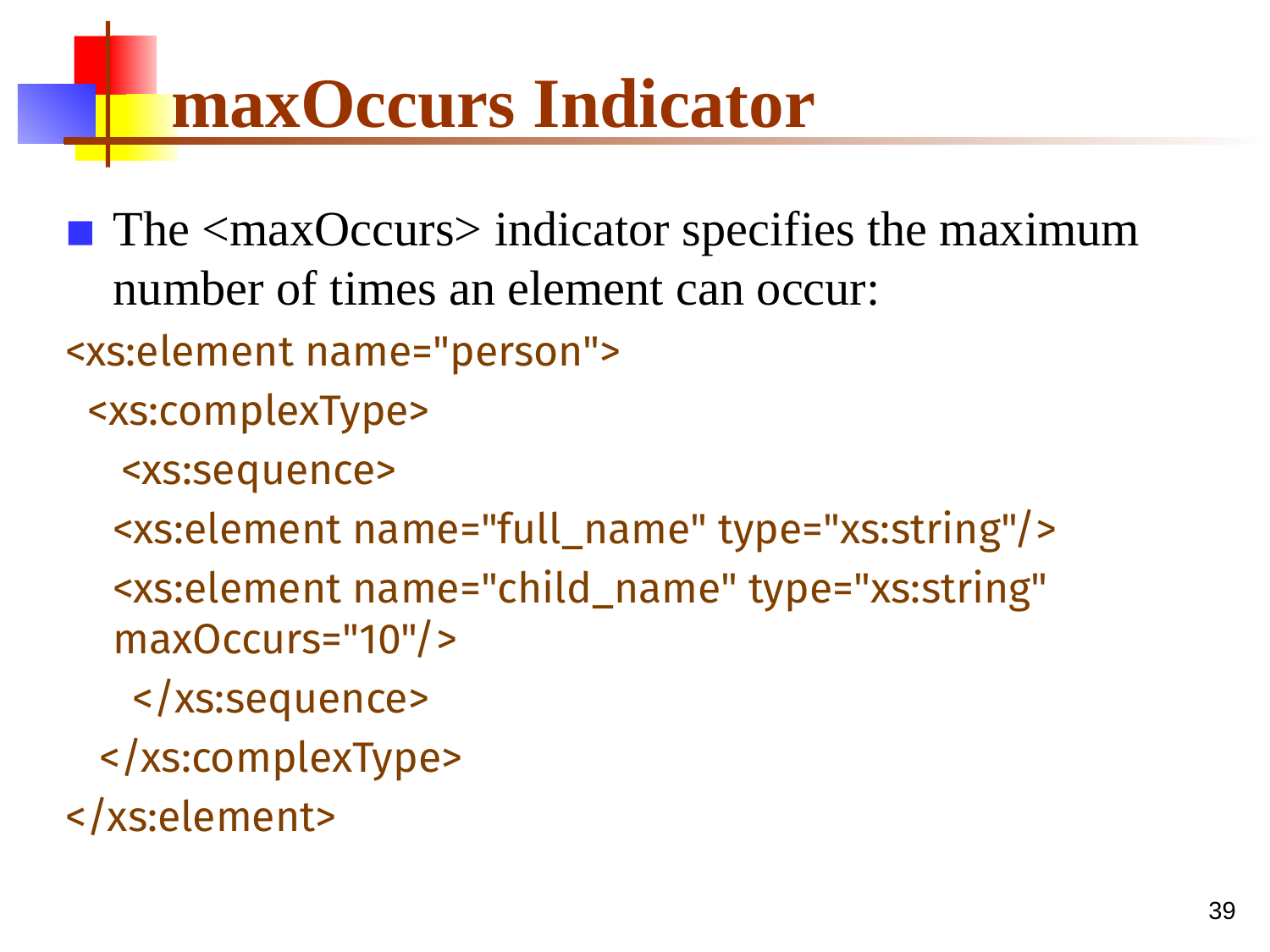

# maxOccurs Indicator
The <maxOccurs> indicator specifies the maximum number of times an element can occur:
<xs:element name="person">
  <xs:complexType>
     <xs:sequence>
	<xs:element name="full_name" type="xs:string"/>
	<xs:element name="child_name" type="xs:string" maxOccurs="10"/>
      </xs:sequence>
   </xs:complexType>
</xs:element>

39